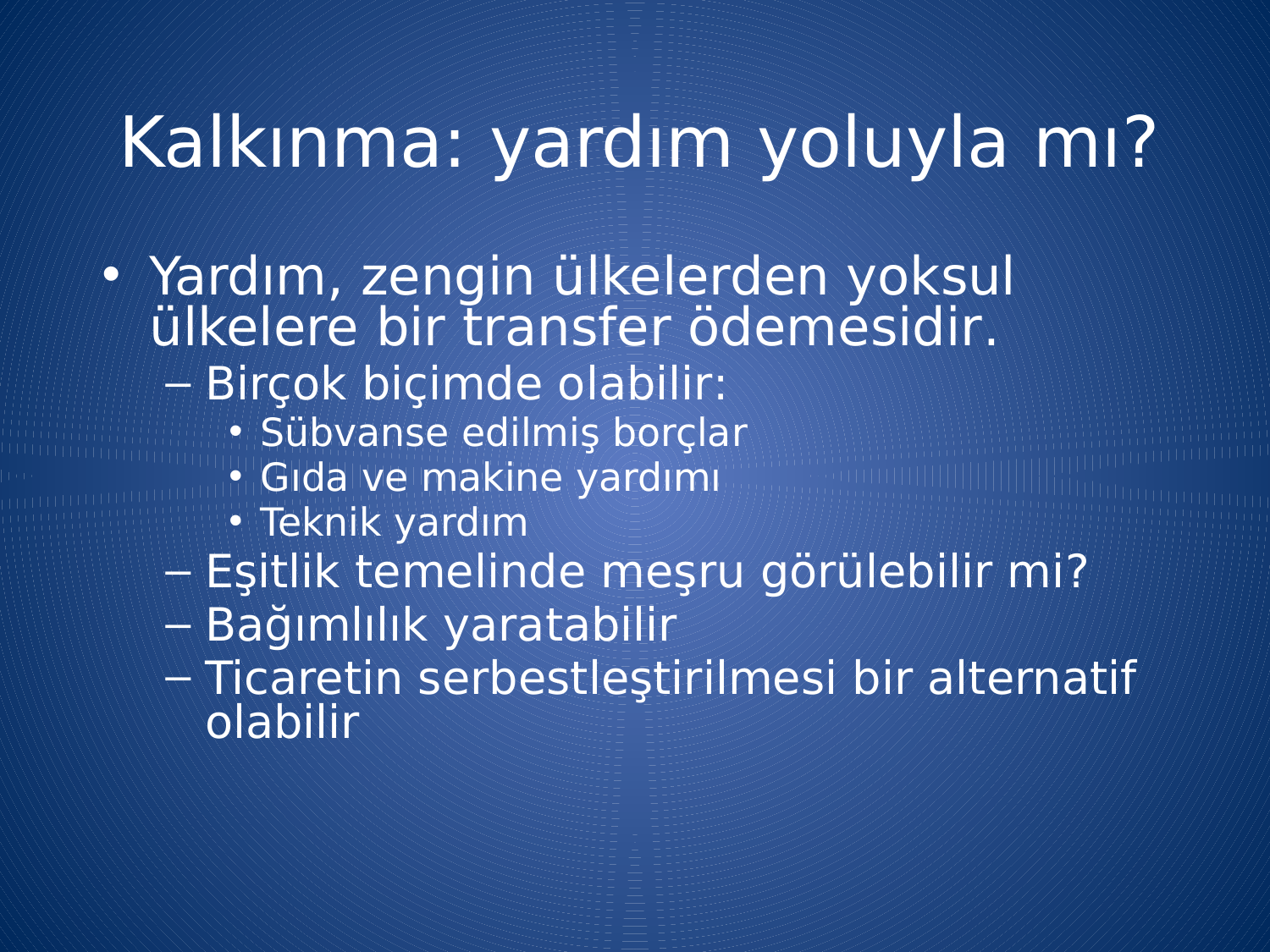

Kalkınma: yardım yoluyla mı?
Yardım, zengin ülkelerden yoksul ülkelere bir transfer ödemesidir.
Birçok biçimde olabilir:
Sübvanse edilmiş borçlar
Gıda ve makine yardımı
Teknik yardım
Eşitlik temelinde meşru görülebilir mi?
Bağımlılık yaratabilir
Ticaretin serbestleştirilmesi bir alternatif olabilir